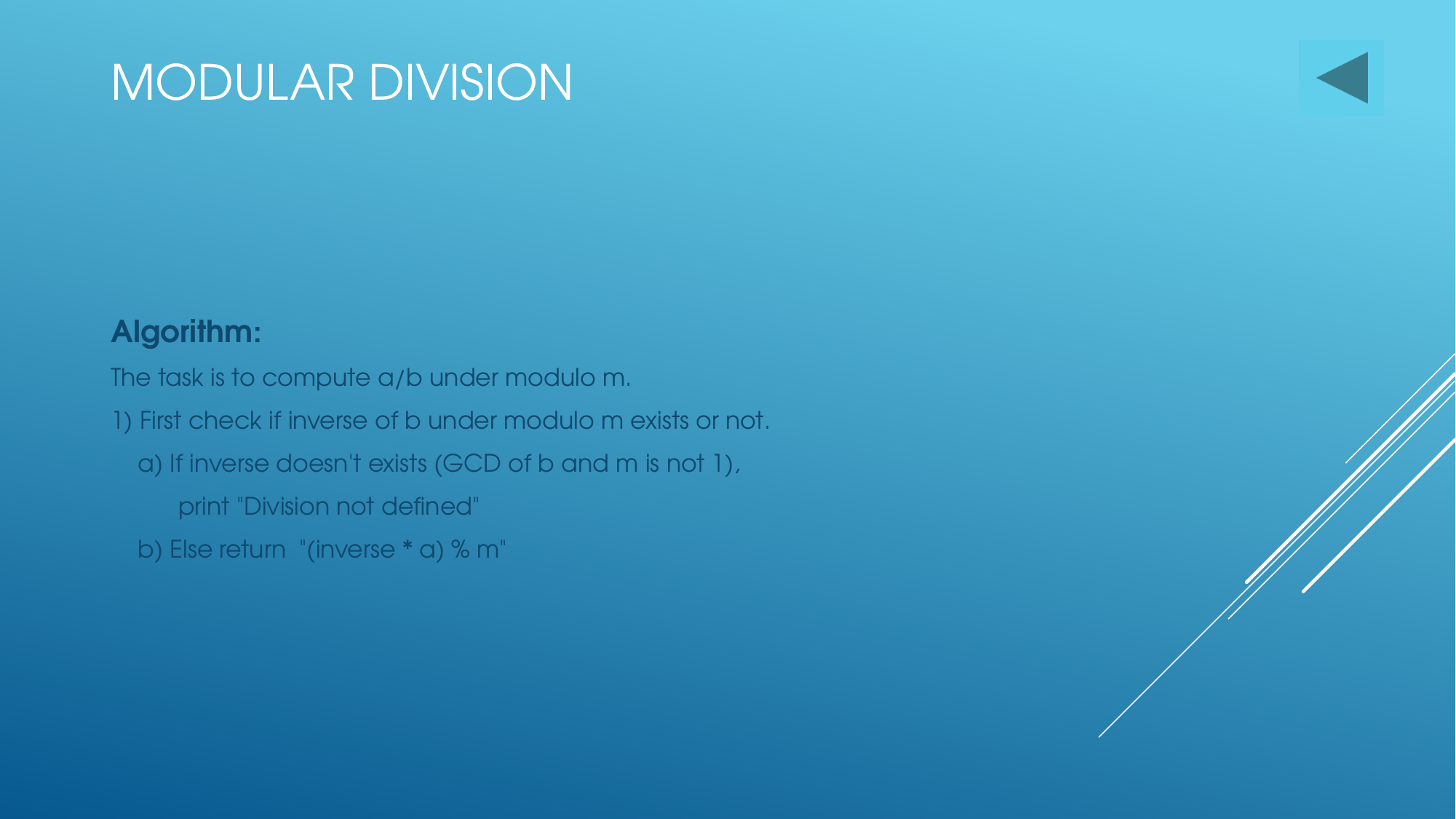

# Modular Division
Algorithm:
The task is to compute a/b under modulo m.
1) First check if inverse of b under modulo m exists or not.
    a) If inverse doesn't exists (GCD of b and m is not 1),
          print "Division not defined"
    b) Else return  "(inverse * a) % m"